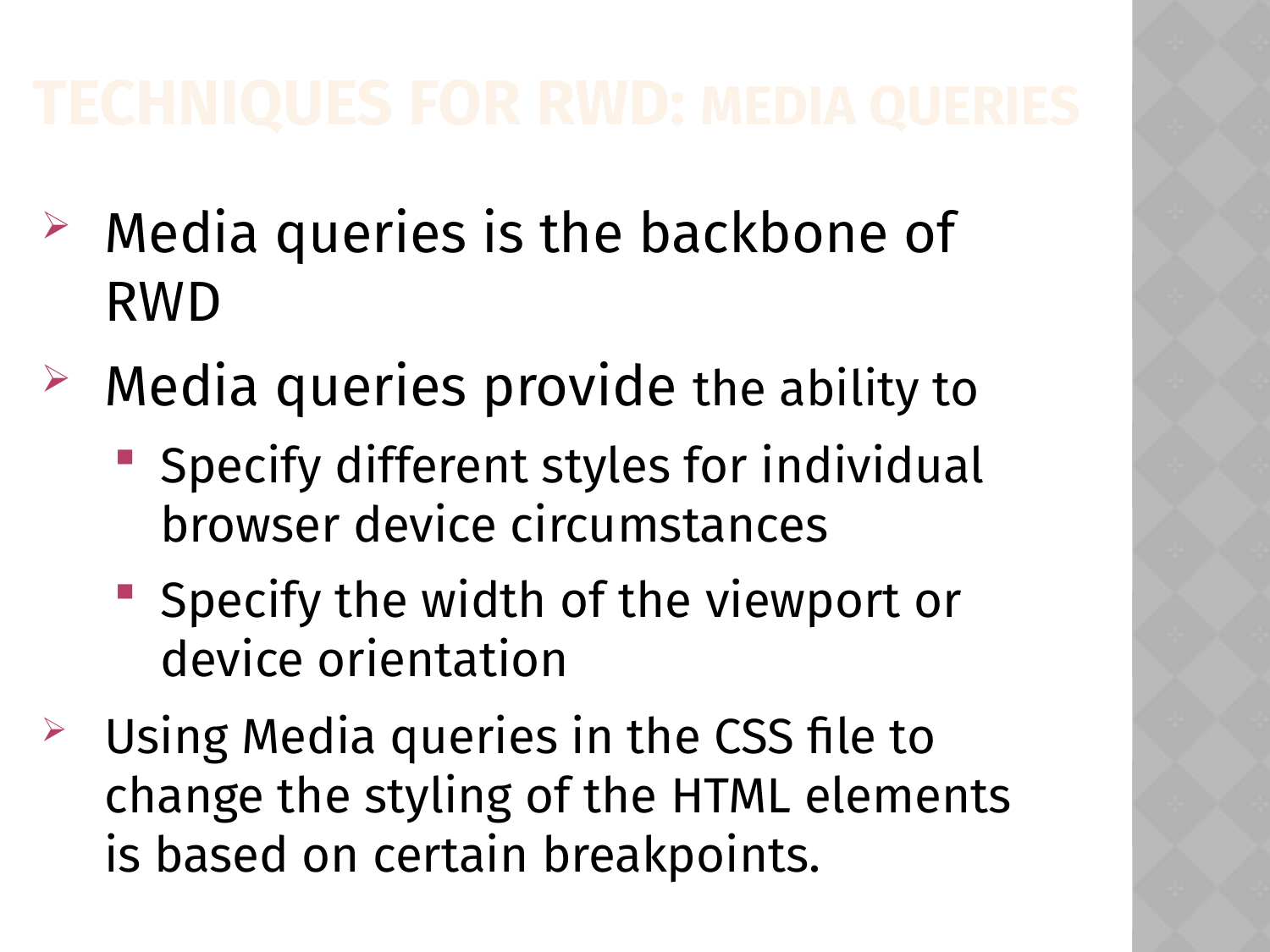

Techniques for RWD: Media Queries
Media queries is the backbone of RWD
Media queries provide the ability to
Specify different styles for individual browser device circumstances
Specify the width of the viewport or device orientation
Using Media queries in the CSS file to change the styling of the HTML elements is based on certain breakpoints.